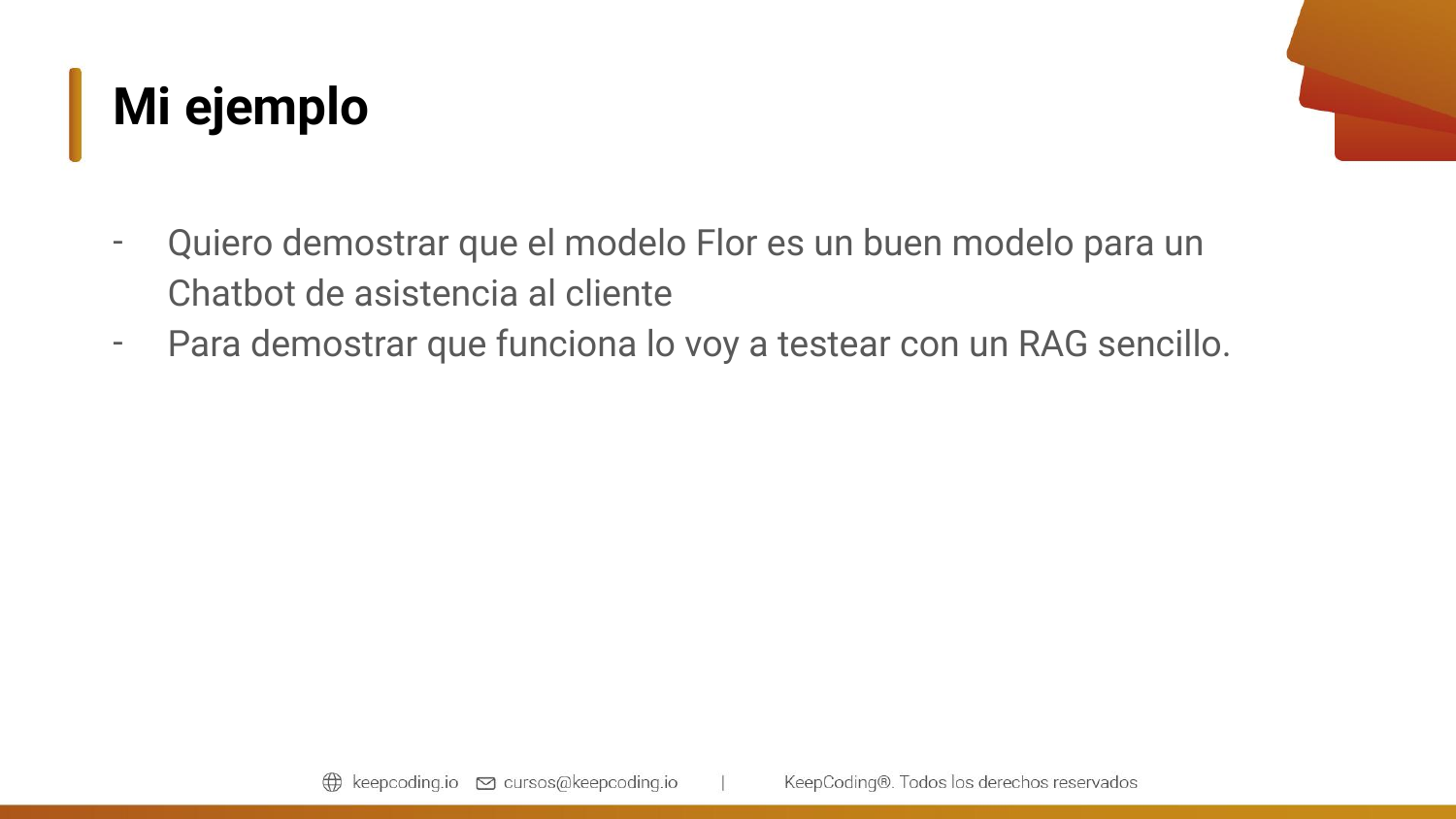

# Mi ejemplo
Quiero demostrar que el modelo Flor es un buen modelo para un Chatbot de asistencia al cliente
Para demostrar que funciona lo voy a testear con un RAG sencillo.